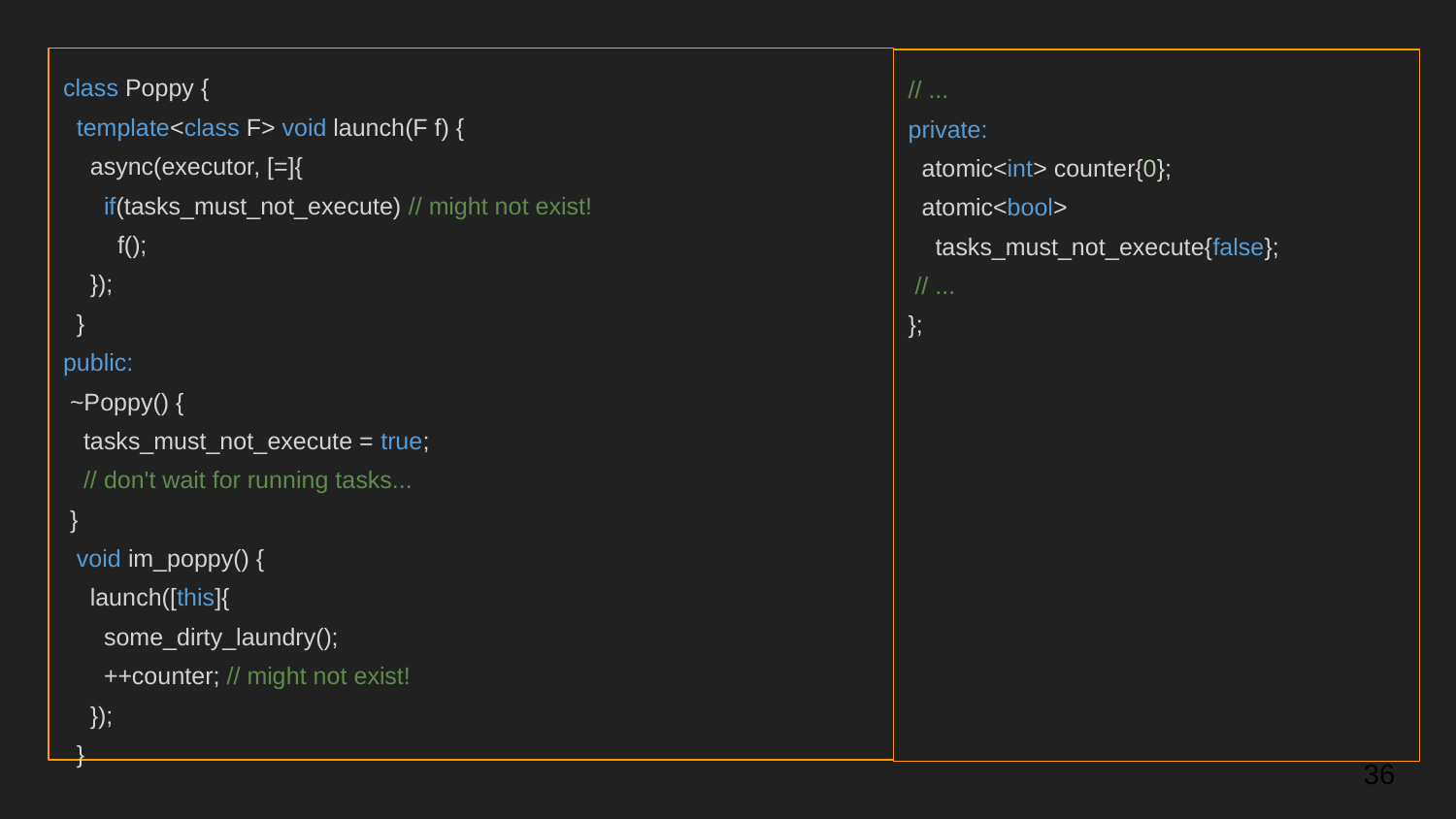

class Poppy {
  template<class F> void launch(F f) {
    async(executor, [=]{
      if(tasks_must_not_execute) // might not exist!
        f();
    });
  }
public:
 ~Poppy() {
   tasks_must_not_execute = true;
   // don't wait for running tasks...
 }
  void im_poppy() {
    launch([this]{
      some_dirty_laundry();
      ++counter; // might not exist!
    });
  }

// ...
private:
  atomic<int> counter{0};
  atomic<bool>
    tasks_must_not_execute{false};
 // ...
};

36